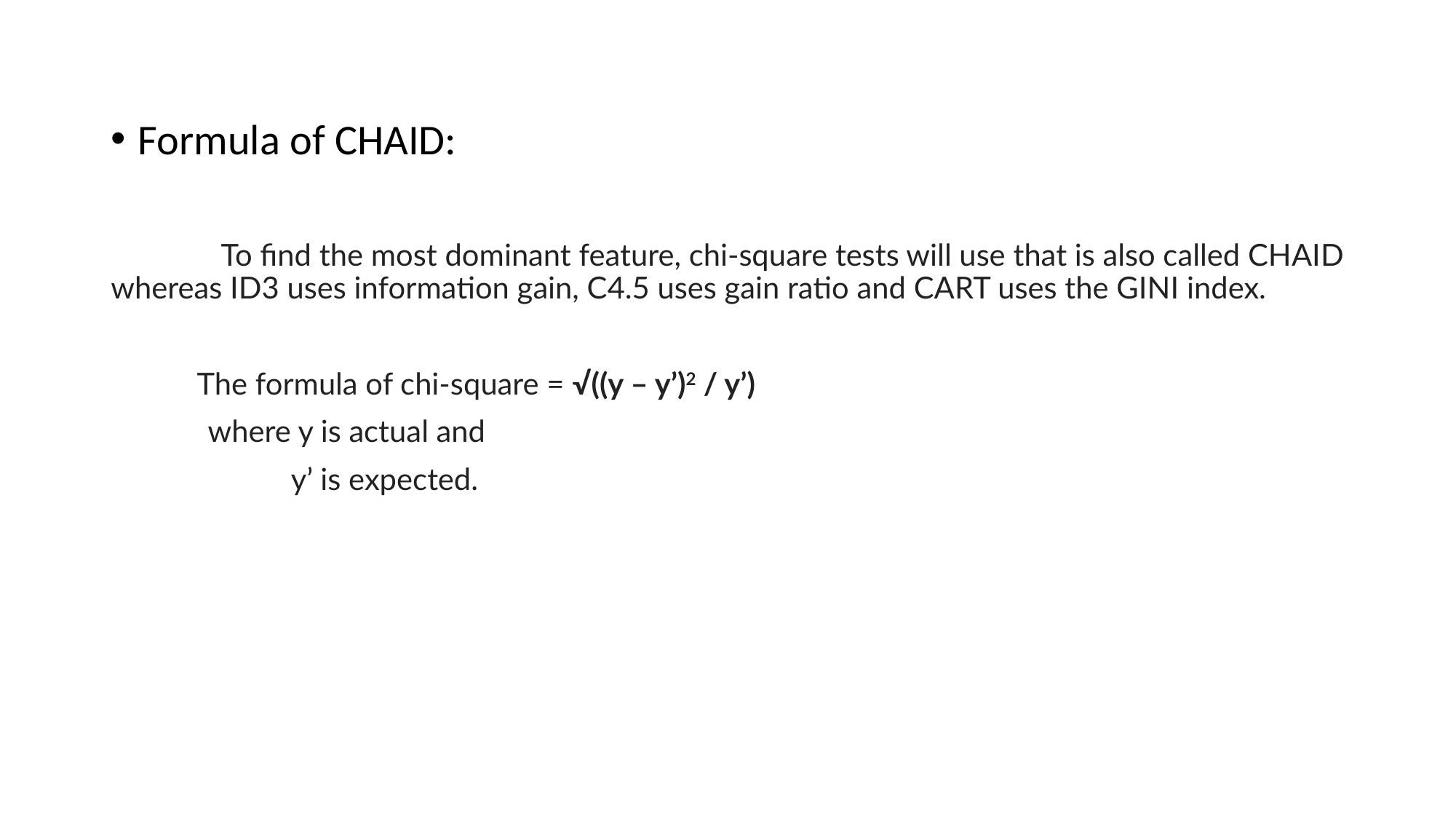

Formula of CHAID:

              To find the most dominant feature, chi-square tests will use that is also called CHAID whereas ID3 uses information gain, C4.5 uses gain ratio and CART uses the GINI index.

           The formula of chi-square = √((y – y’)2 / y’)
             where y is actual and
                       y’ is expected.